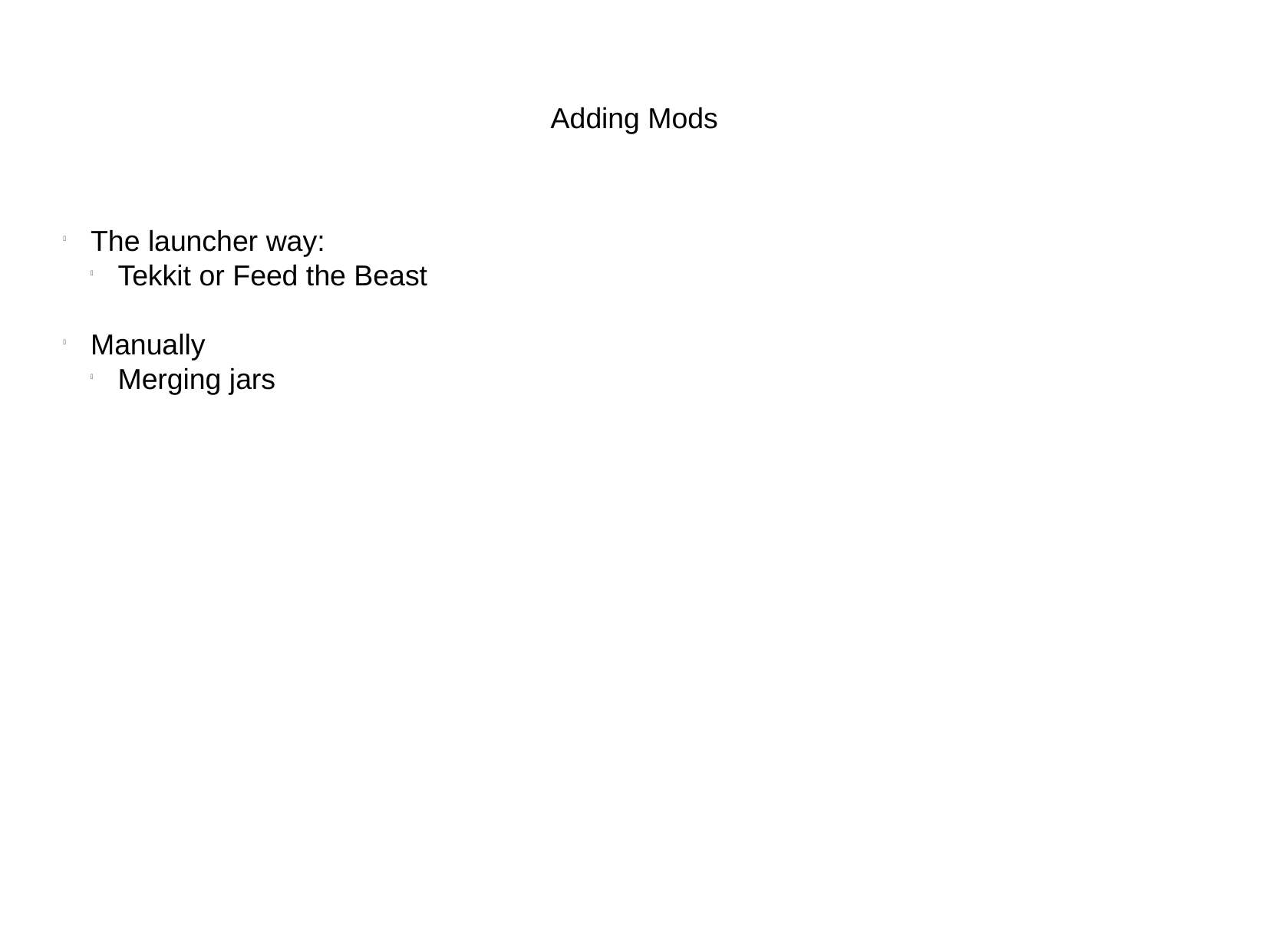

Adding Mods
The launcher way:
Tekkit or Feed the Beast

Manually
Merging jars